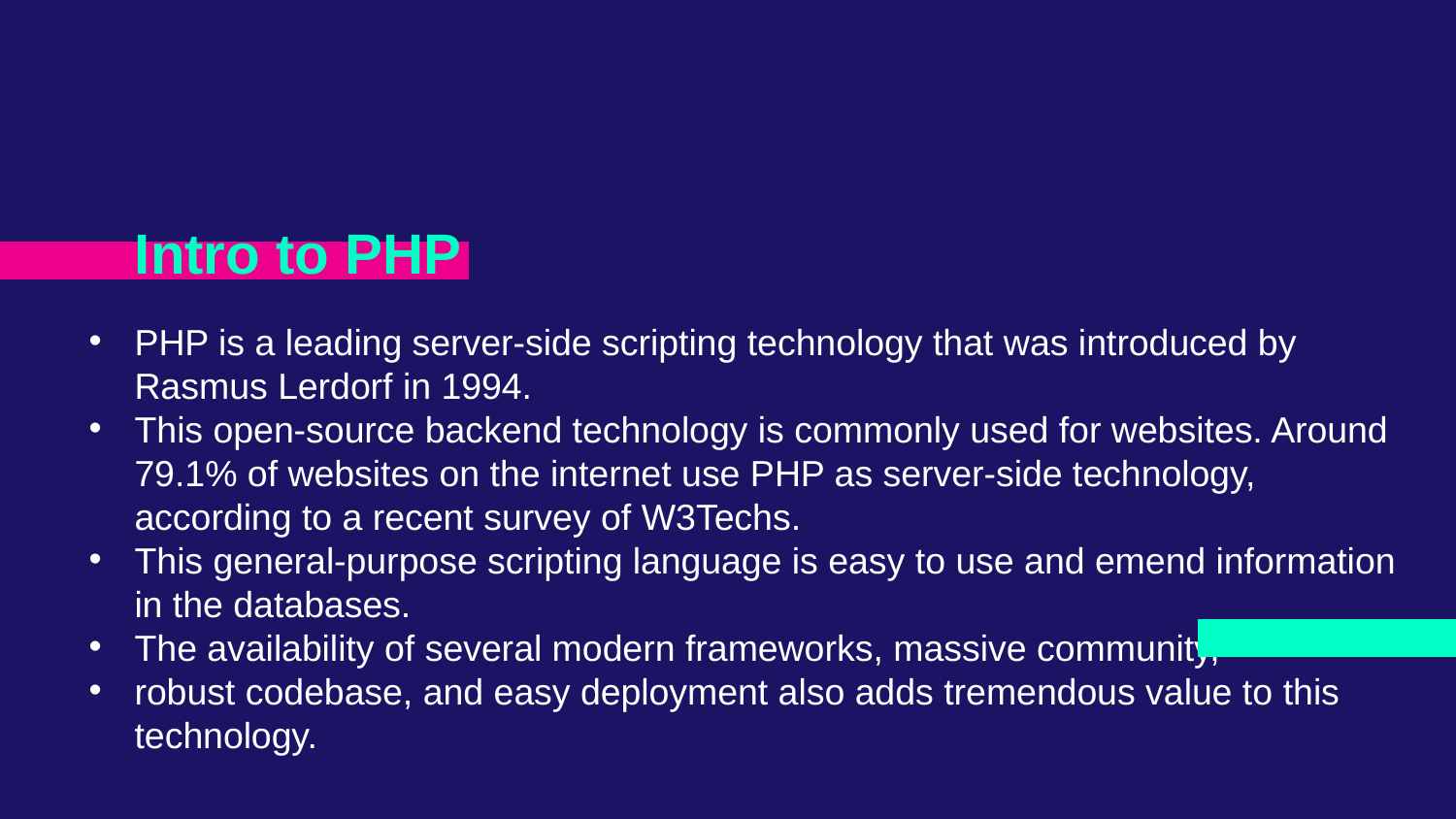

# Intro to PHP
PHP is a leading server-side scripting technology that was introduced by Rasmus Lerdorf in 1994.
This open-source backend technology is commonly used for websites. Around 79.1% of websites on the internet use PHP as server-side technology, according to a recent survey of W3Techs.
This general-purpose scripting language is easy to use and emend information in the databases.
The availability of several modern frameworks, massive community,
robust codebase, and easy deployment also adds tremendous value to this technology.